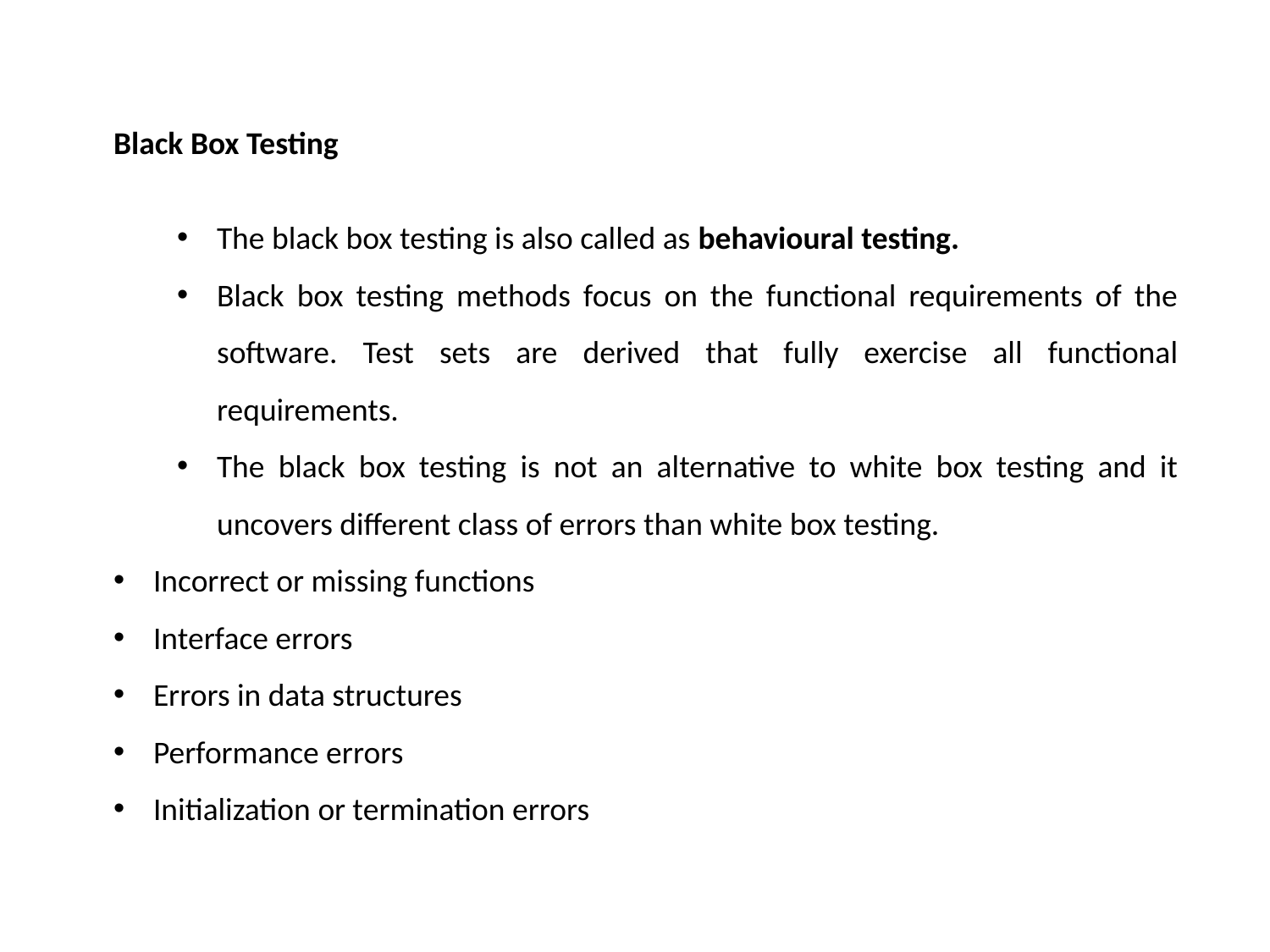

Black Box Testing

The black box testing is also called as behavioural testing.
Black box testing methods focus on the functional requirements of the software. Test sets are derived that fully exercise all functional requirements.
The black box testing is not an alternative to white box testing and it uncovers different class of errors than white box testing.
Incorrect or missing functions
Interface errors
Errors in data structures
Performance errors
Initialization or termination errors